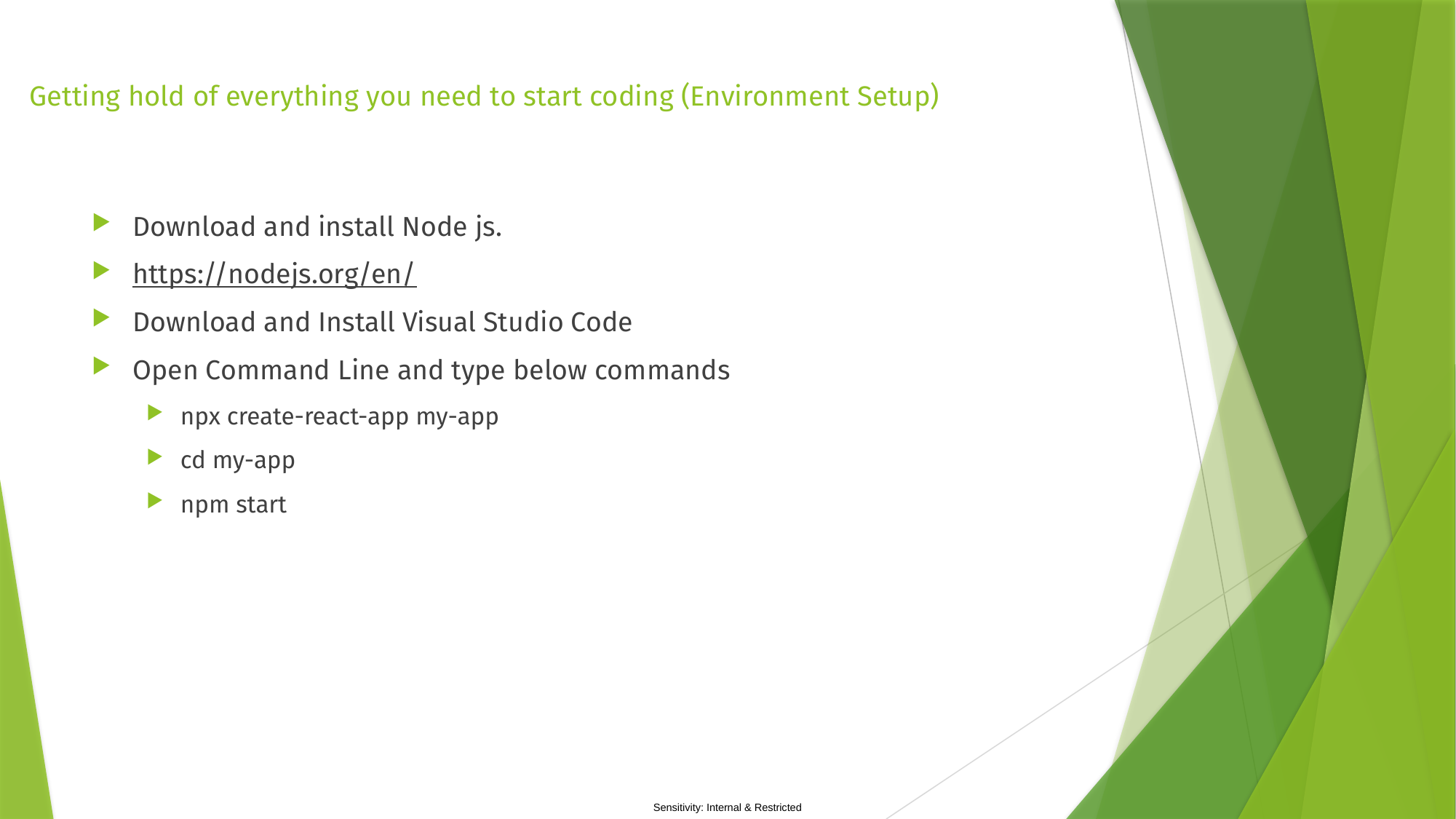

# Getting hold of everything you need to start coding (Environment Setup)
Download and install Node js.
https://nodejs.org/en/
Download and Install Visual Studio Code
Open Command Line and type below commands
npx create-react-app my-app
cd my-app
npm start